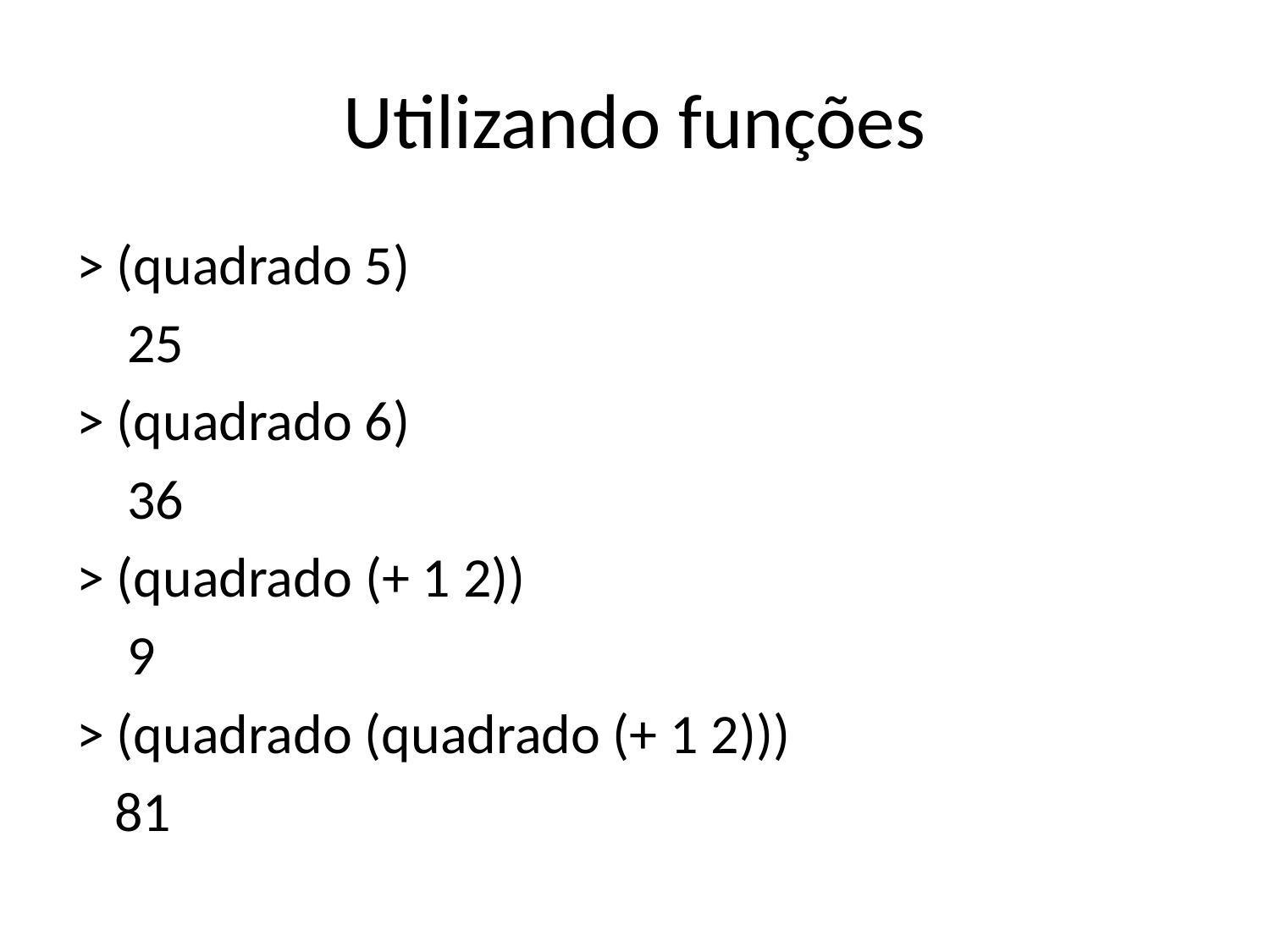

# Utilizando funções
> (quadrado 5)
    25
> (quadrado 6)
    36
> (quadrado (+ 1 2))
    9
> (quadrado (quadrado (+ 1 2)))
   81